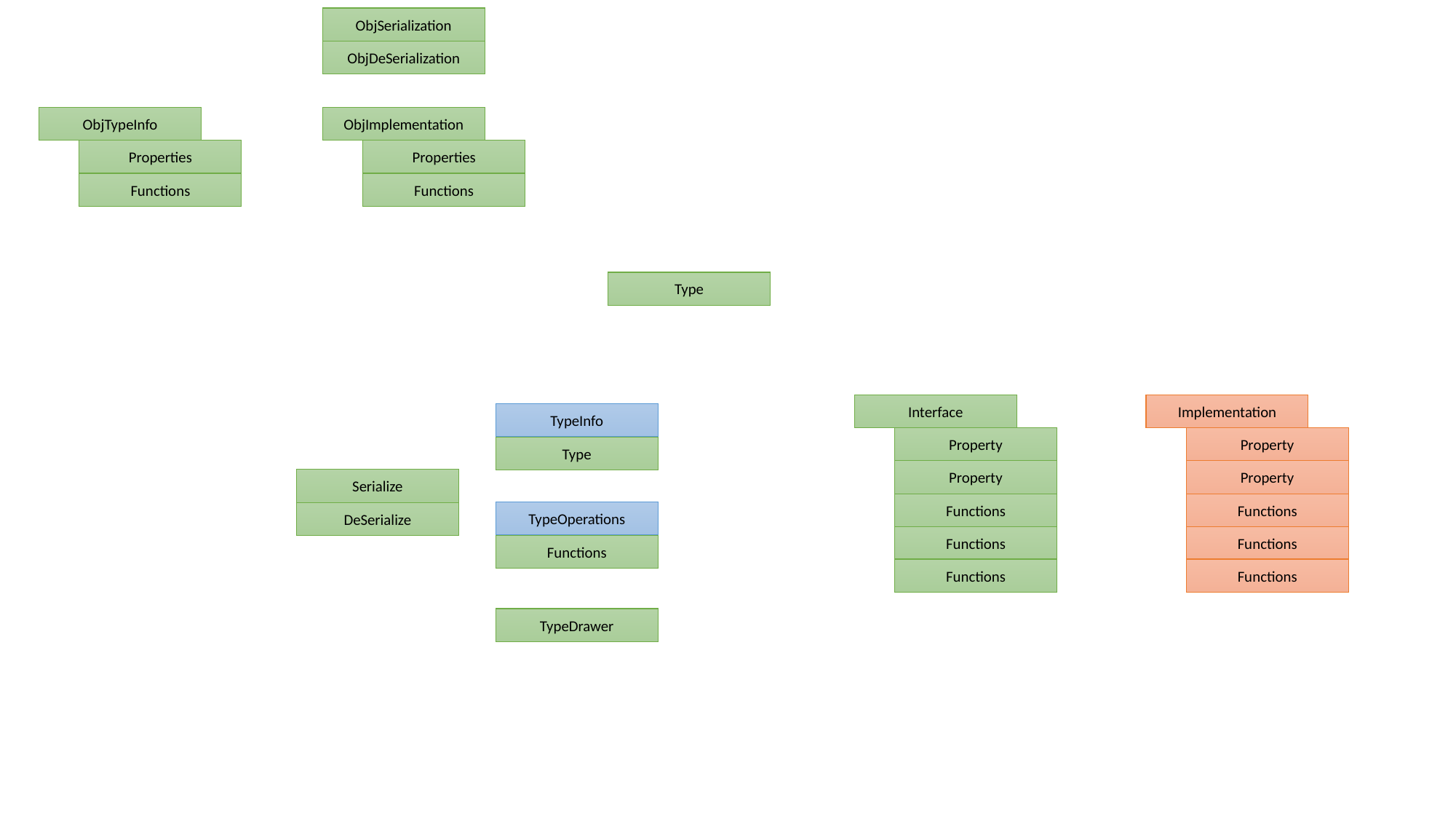

ObjSerialization
ObjDeSerialization
ObjTypeInfo
ObjImplementation
Properties
Properties
Functions
Functions
Type
Interface
Implementation
TypeInfo
Property
Property
Type
Property
Property
Serialize
Functions
Functions
TypeOperations
DeSerialize
Functions
Functions
Functions
Functions
Functions
TypeDrawer